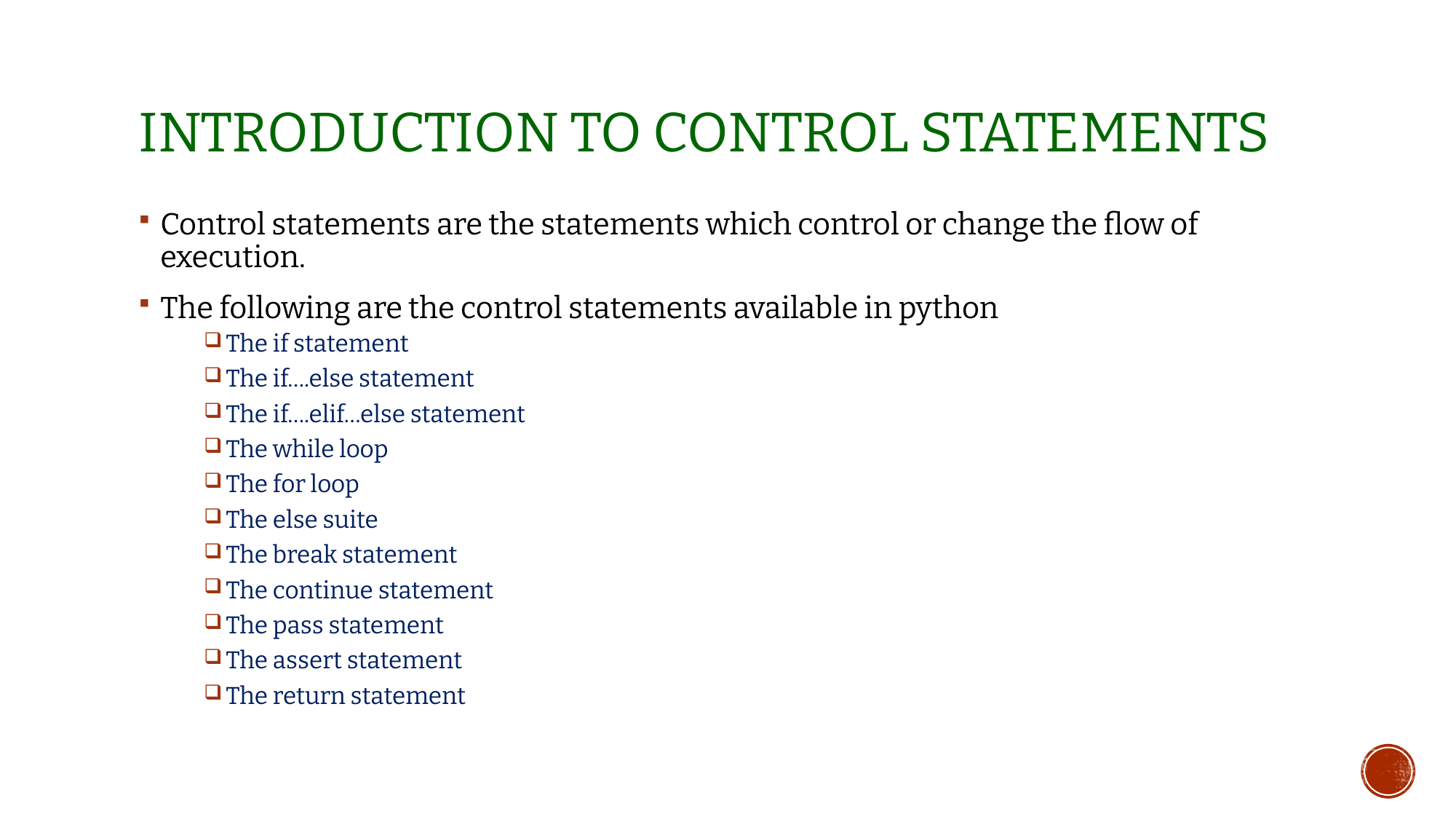

# Introduction to Control statements
Control statements are the statements which control or change the flow of execution.
The following are the control statements available in python
The if statement
The if….else statement
The if….elif…else statement
The while loop
The for loop
The else suite
The break statement
The continue statement
The pass statement
The assert statement
The return statement